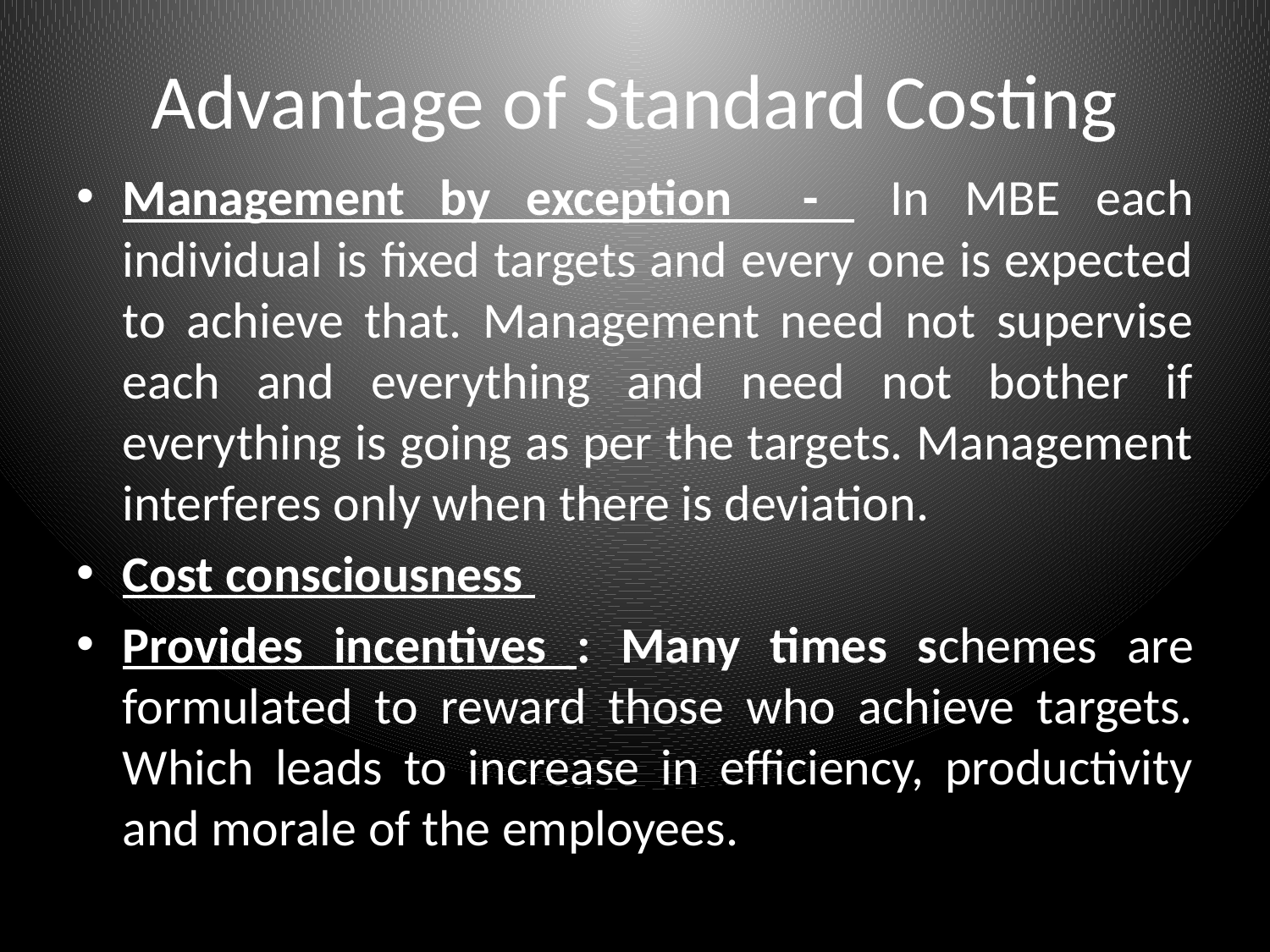

# Advantage of Standard Costing
Management by exception  -  In MBE each individual is fixed targets and every one is expected to achieve that. Management need not supervise each and everything and need not bother if everything is going as per the targets. Management interferes only when there is deviation.
Cost consciousness
Provides incentives : Many times schemes are formulated to reward those who achieve targets. Which leads to increase in efficiency, productivity and morale of the employees.